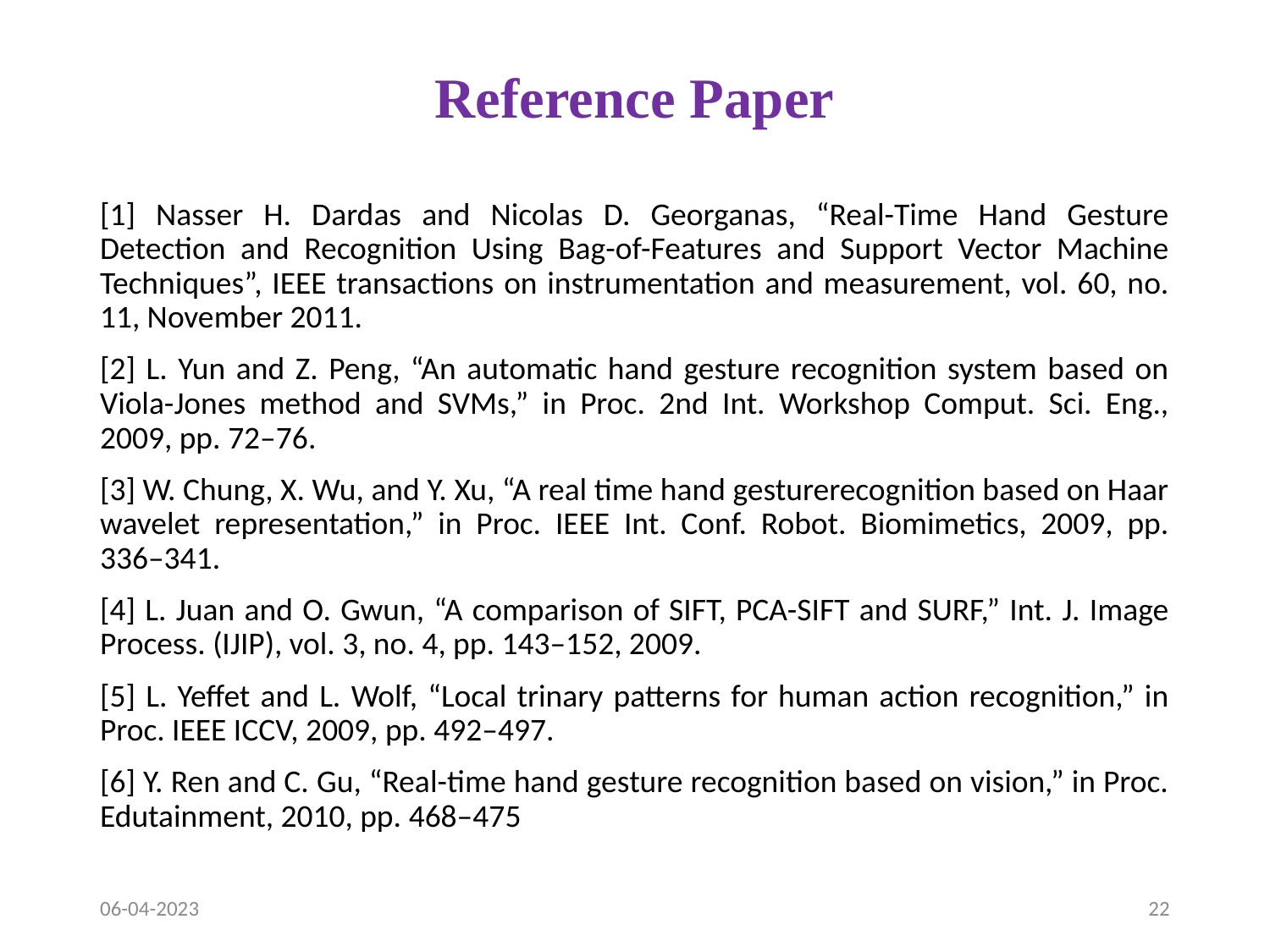

# Reference Paper
[1] Nasser H. Dardas and Nicolas D. Georganas, “Real-Time Hand Gesture Detection and Recognition Using Bag-of-Features and Support Vector Machine Techniques”, IEEE transactions on instrumentation and measurement, vol. 60, no. 11, November 2011.
[2] L. Yun and Z. Peng, “An automatic hand gesture recognition system based on Viola-Jones method and SVMs,” in Proc. 2nd Int. Workshop Comput. Sci. Eng., 2009, pp. 72–76.
[3] W. Chung, X. Wu, and Y. Xu, “A real time hand gesturerecognition based on Haar wavelet representation,” in Proc. IEEE Int. Conf. Robot. Biomimetics, 2009, pp. 336–341.
[4] L. Juan and O. Gwun, “A comparison of SIFT, PCA-SIFT and SURF,” Int. J. Image Process. (IJIP), vol. 3, no. 4, pp. 143–152, 2009.
[5] L. Yeffet and L. Wolf, “Local trinary patterns for human action recognition,” in Proc. IEEE ICCV, 2009, pp. 492–497.
[6] Y. Ren and C. Gu, “Real-time hand gesture recognition based on vision,” in Proc. Edutainment, 2010, pp. 468–475
06-04-2023
22